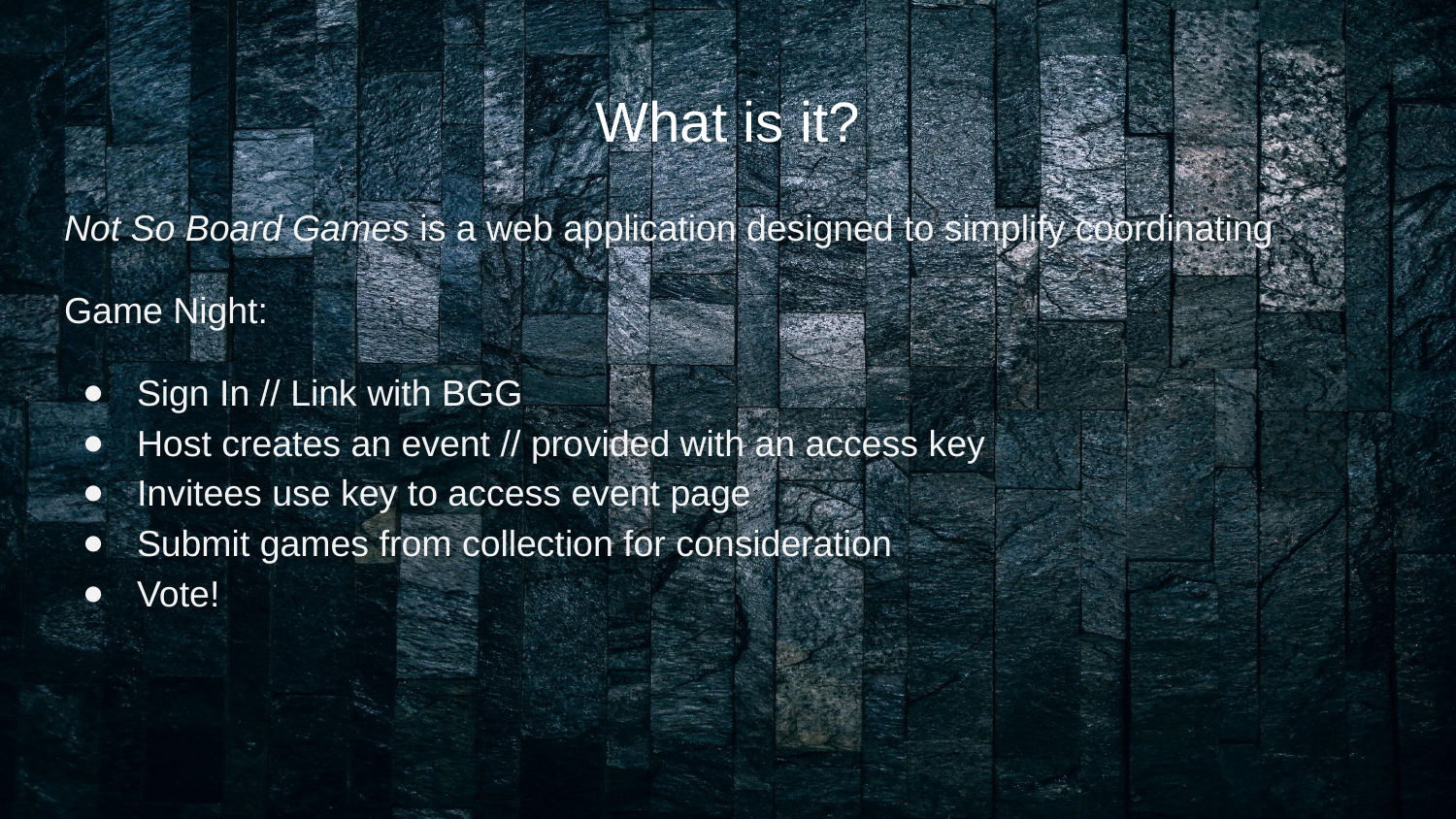

# What is it?
Not So Board Games is a web application designed to simplify coordinating
Game Night:
Sign In // Link with BGG
Host creates an event // provided with an access key
Invitees use key to access event page
Submit games from collection for consideration
Vote!